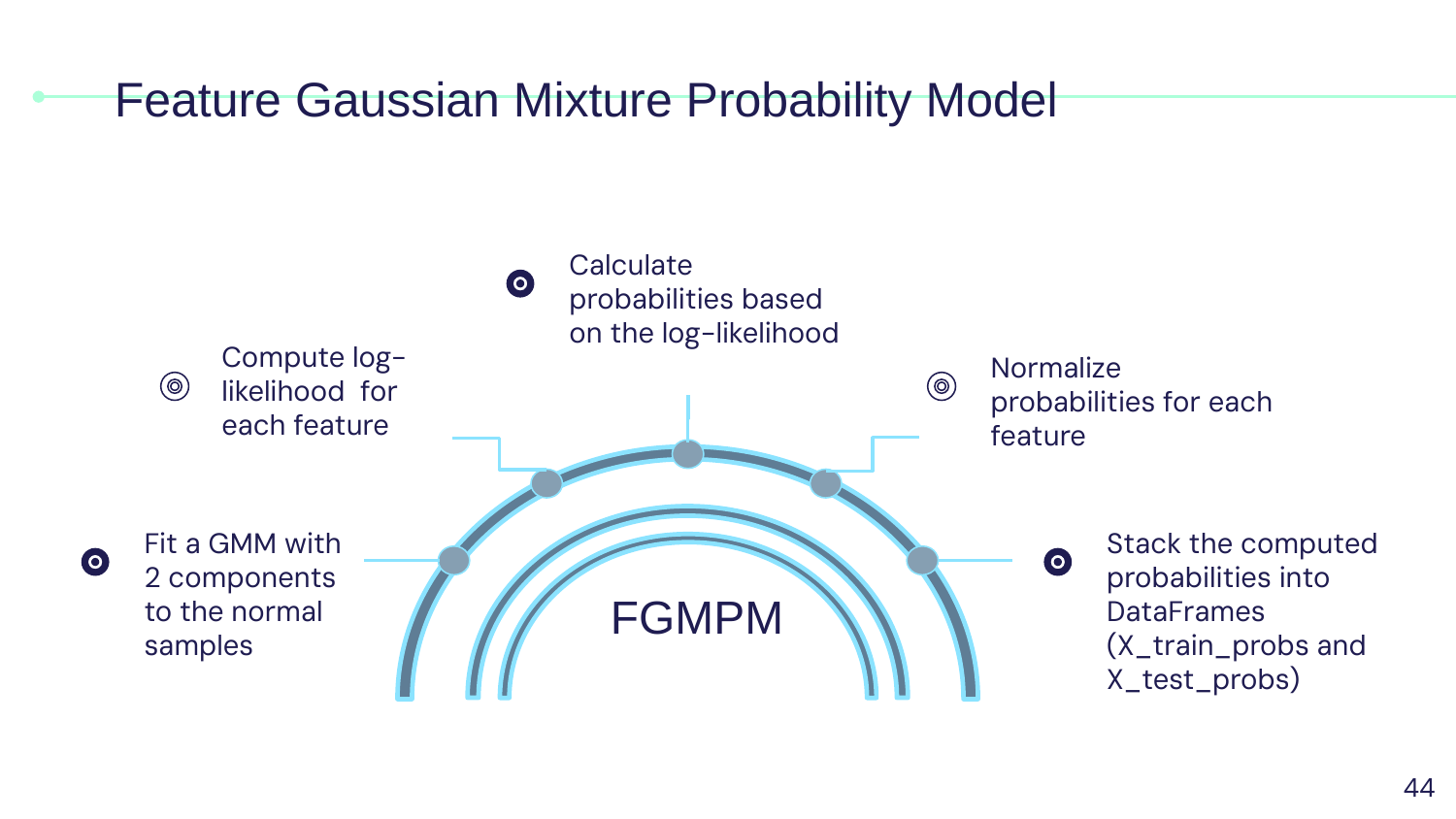

# Feature Gaussian Mixture Probability Model
Calculate probabilities based on the log-likelihood

Compute log-likelihood  for each feature
Normalize probabilities for each feature

            FGMPM
Fit a GMM with 2 components to the normal samples
Stack the computed probabilities into DataFrames (X_train_probs and X_test_probs)

44